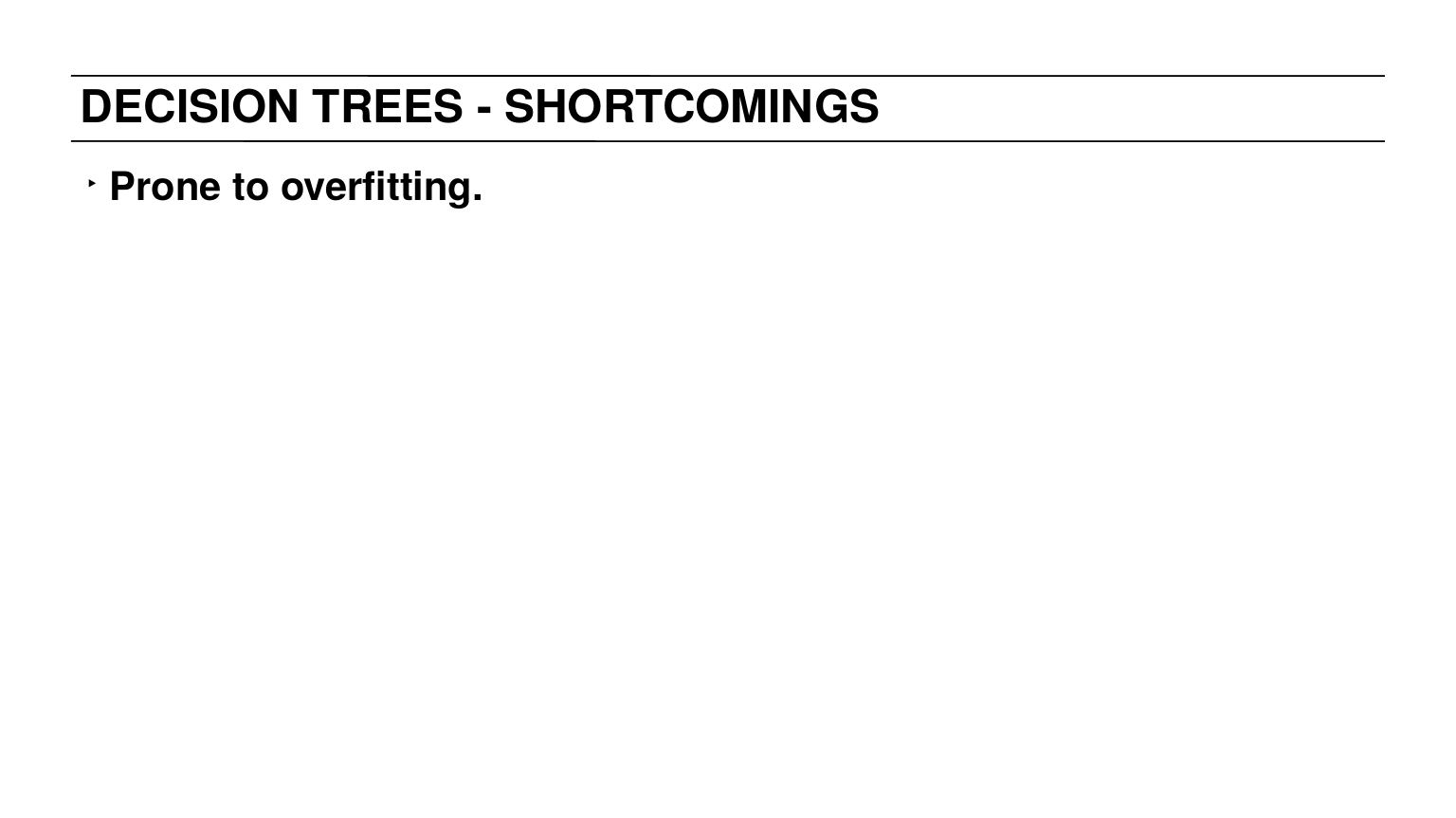

# DECISION TREES - SHORTCOMINGS
9

Prone to overfitting.